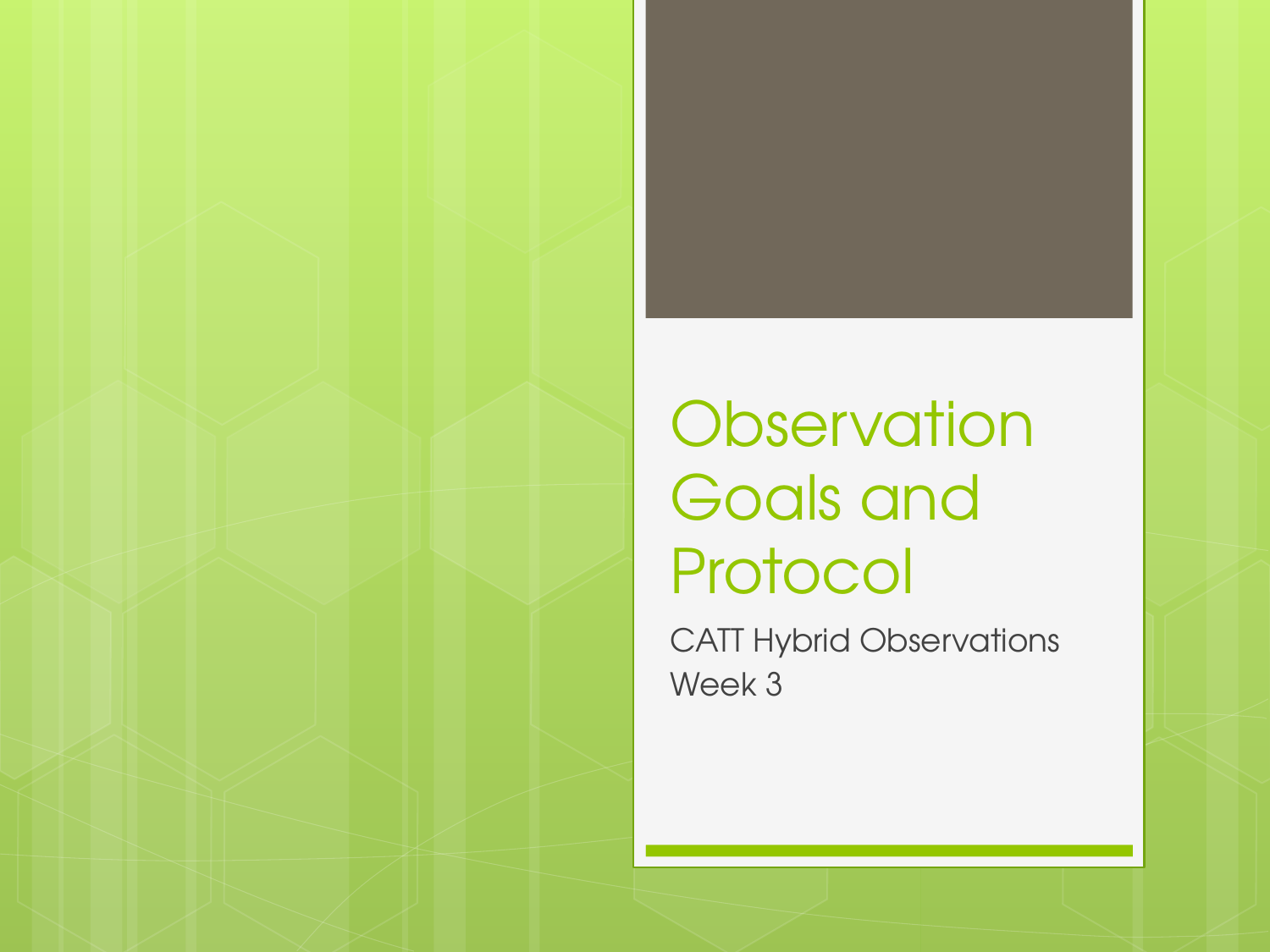

# Observation Goals and Protocol
CATT Hybrid Observations
Week 3